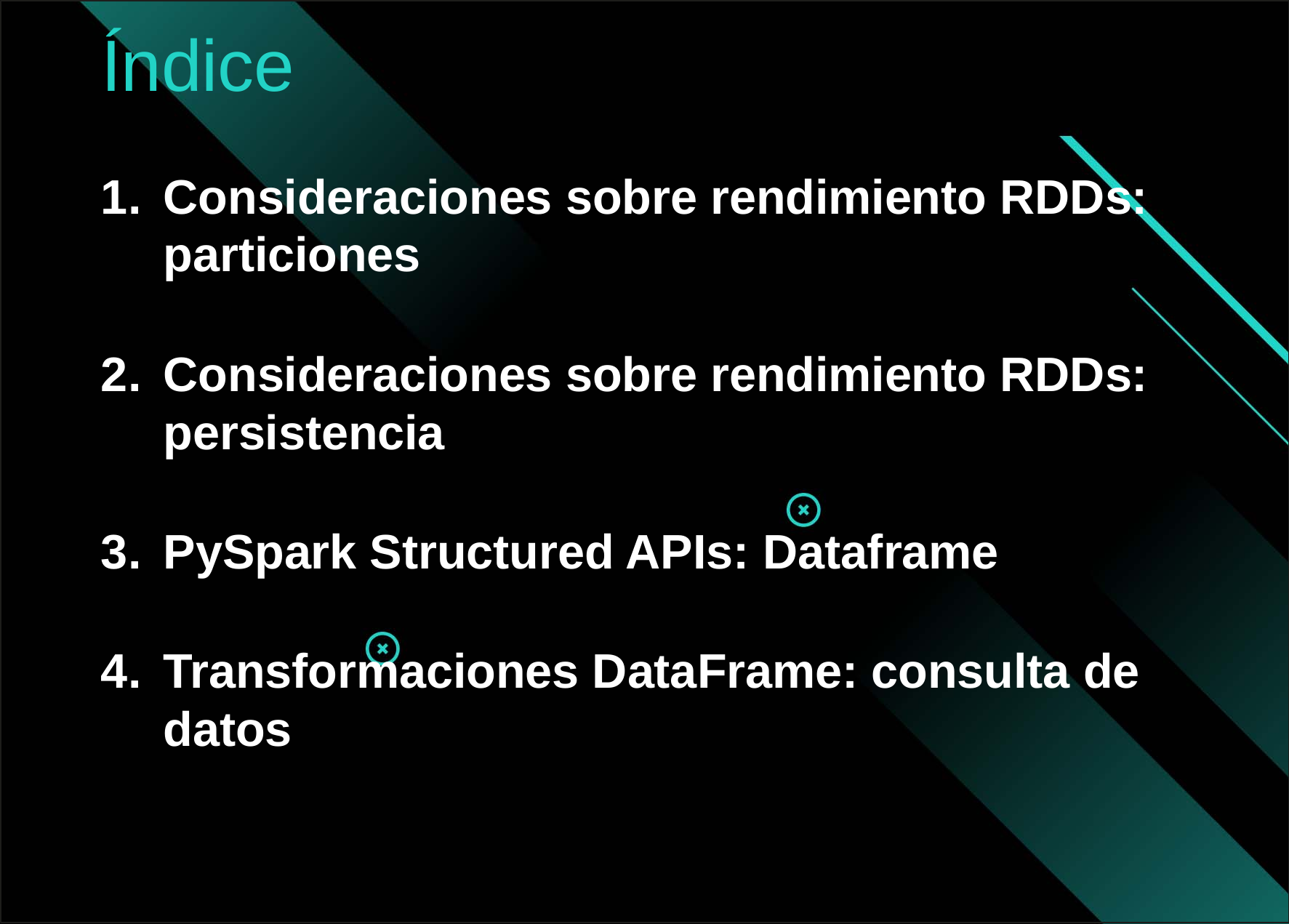

Índice
Consideraciones sobre rendimiento RDDs: particiones

Consideraciones sobre rendimiento RDDs: persistencia

PySpark Structured APIs: Dataframe

Transformaciones DataFrame: consulta de datos